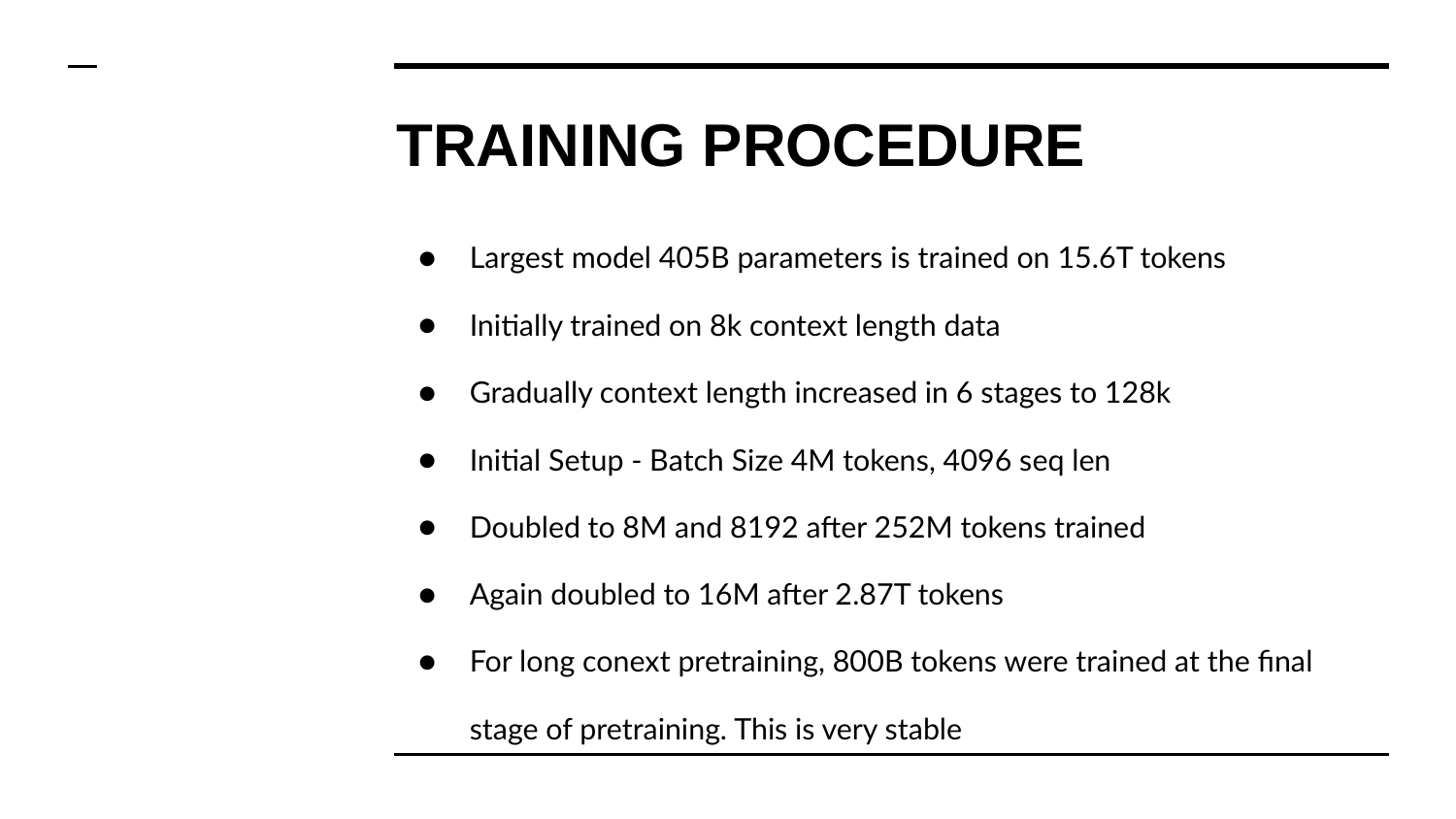

# TRAINING PROCEDURE
Largest model 405B parameters is trained on 15.6T tokens
Initially trained on 8k context length data
Gradually context length increased in 6 stages to 128k
Initial Setup - Batch Size 4M tokens, 4096 seq len
Doubled to 8M and 8192 after 252M tokens trained
Again doubled to 16M after 2.87T tokens
For long conext pretraining, 800B tokens were trained at the final stage of pretraining. This is very stable